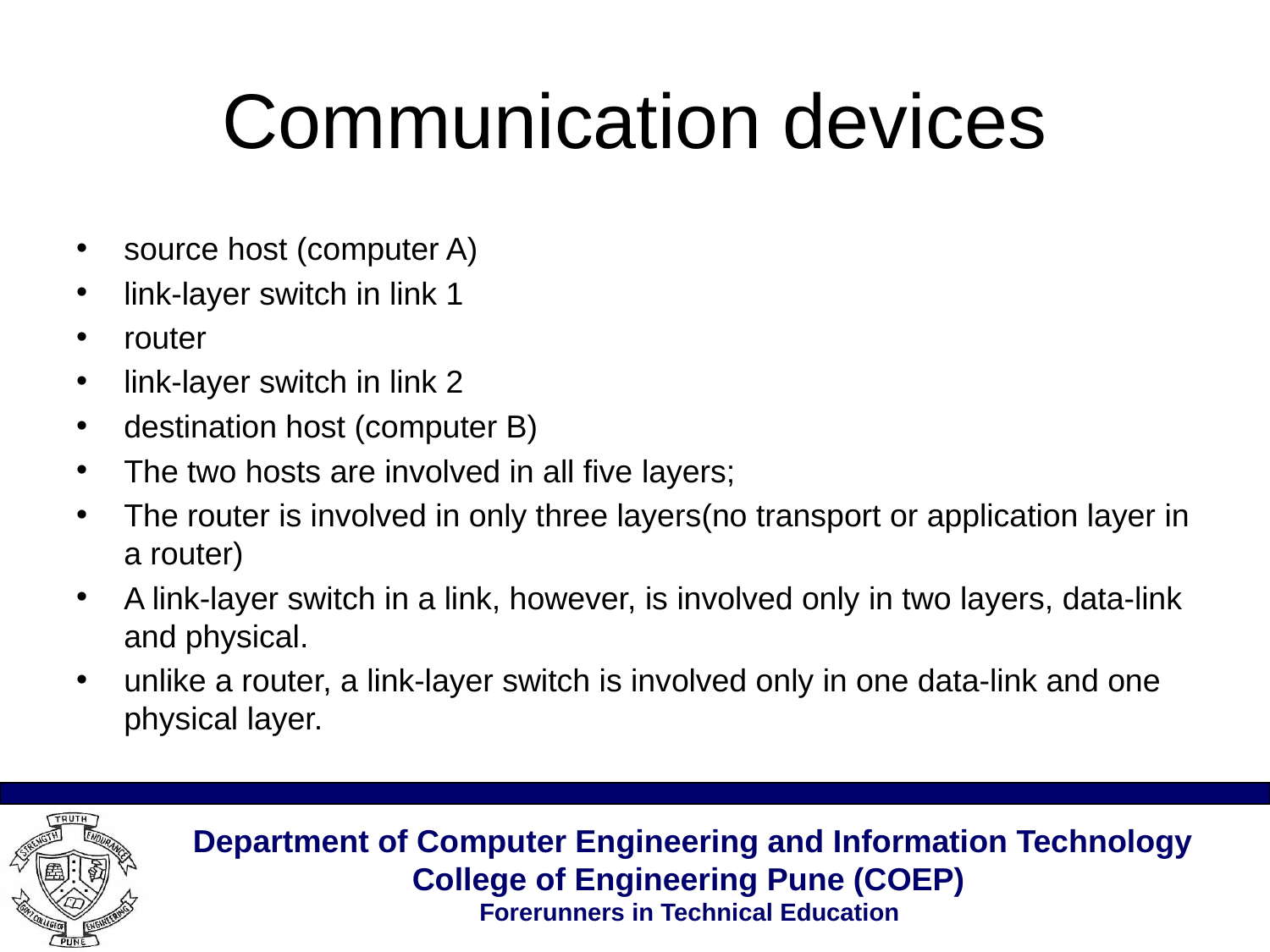

# Communication devices
source host (computer A)
link-layer switch in link 1
router
link-layer switch in link 2
destination host (computer B)
The two hosts are involved in all five layers;
The router is involved in only three layers(no transport or application layer in a router)
A link-layer switch in a link, however, is involved only in two layers, data-link and physical.
unlike a router, a link-layer switch is involved only in one data-link and one physical layer.